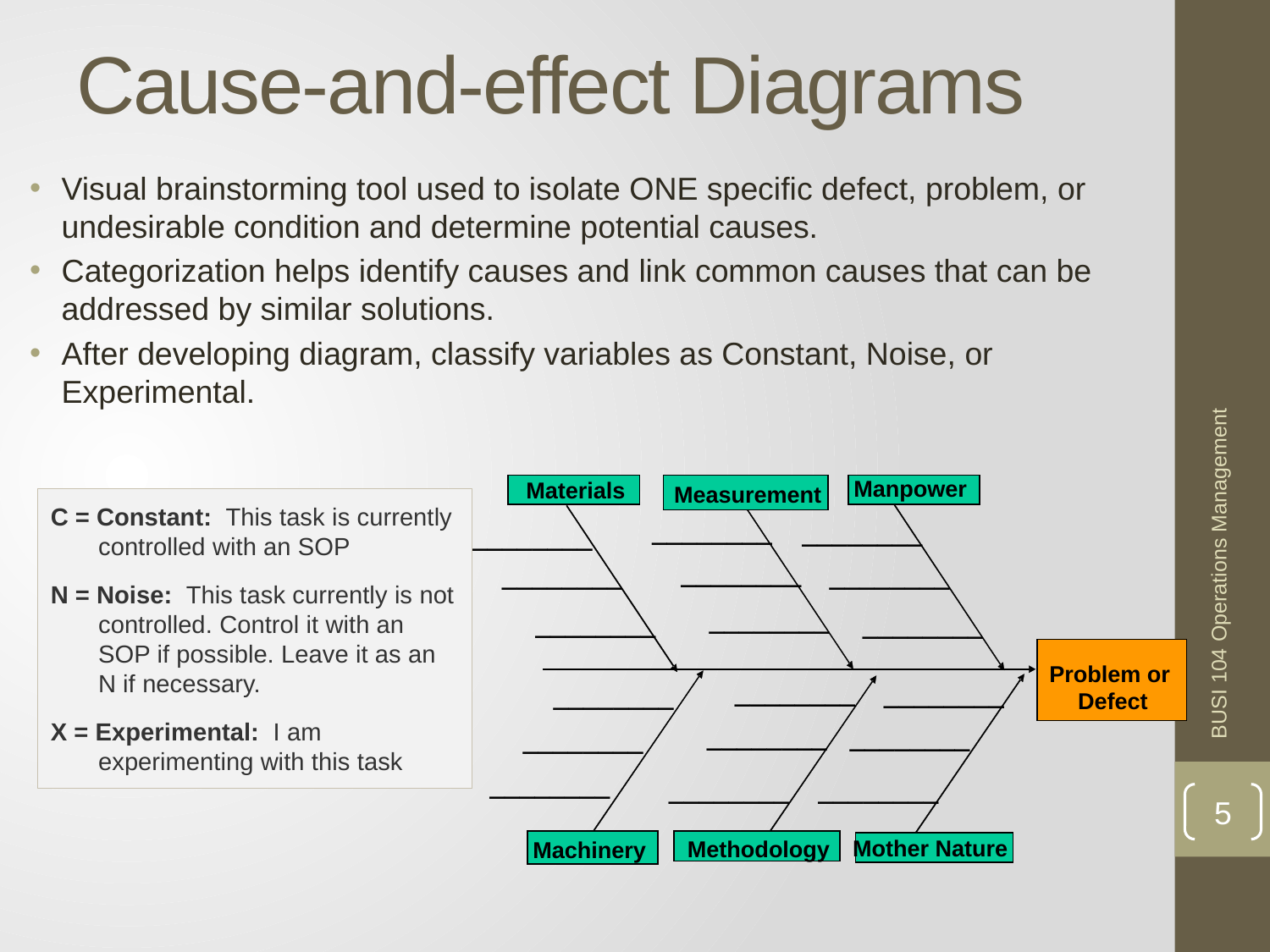

# Cause-and-effect Diagrams
Visual brainstorming tool used to isolate ONE specific defect, problem, or undesirable condition and determine potential causes.
Categorization helps identify causes and link common causes that can be addressed by similar solutions.
After developing diagram, classify variables as Constant, Noise, or Experimental.

Manpower

Materials
Measurement

________
________

________
________
________
________
________
________
________

Problem or
Defect

________

________

________
________
________
________
________
________
________

Mother Nature
Methodology
Machinery
C = Constant:  This task is currently controlled with an SOP
N = Noise:  This task currently is not controlled. Control it with an SOP if possible. Leave it as an N if necessary.
X = Experimental:  I am experimenting with this task
BUSI 104 Operations Management
5